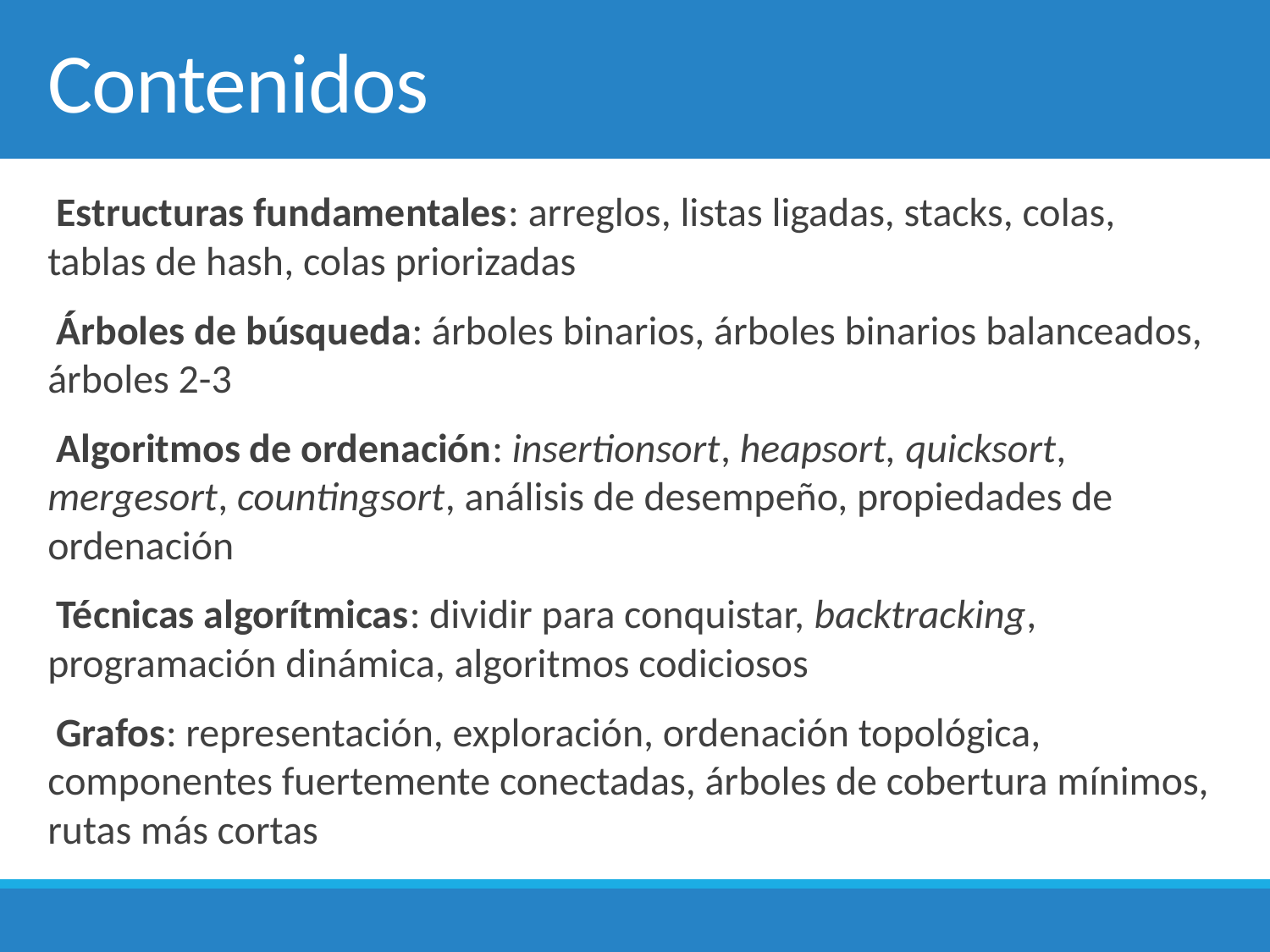

# Contenidos
Estructuras fundamentales: arreglos, listas ligadas, stacks, colas, tablas de hash, colas priorizadas
Árboles de búsqueda: árboles binarios, árboles binarios balanceados, árboles 2-3
Algoritmos de ordenación: insertionsort, heapsort, quicksort, mergesort, countingsort, análisis de desempeño, propiedades de ordenación
Técnicas algorítmicas: dividir para conquistar, backtracking, programación dinámica, algoritmos codiciosos
Grafos: representación, exploración, ordenación topológica, componentes fuertemente conectadas, árboles de cobertura mínimos, rutas más cortas